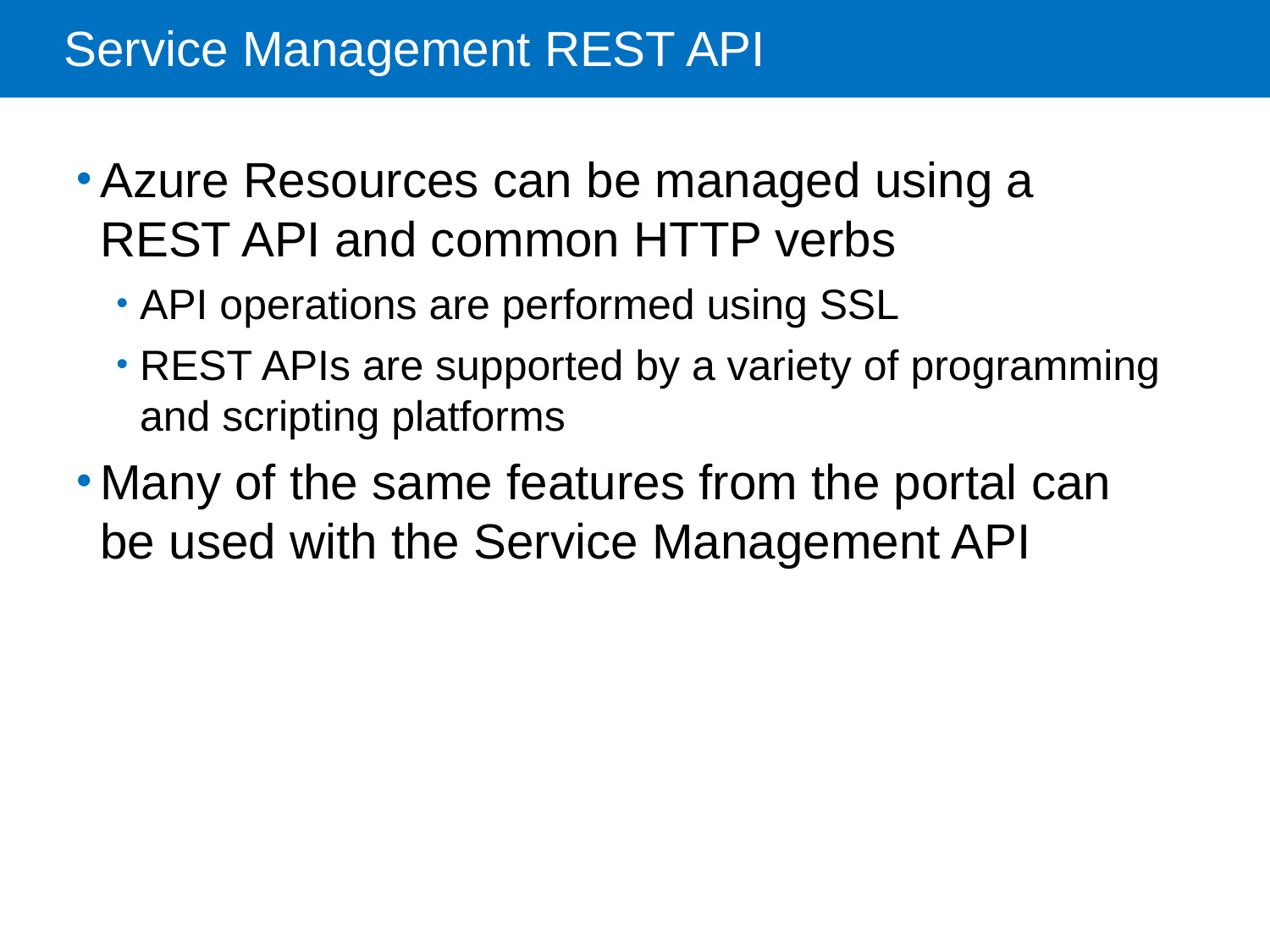

# Service Management REST API
Azure Resources can be managed using a REST API and common HTTP verbs
API operations are performed using SSL
REST APIs are supported by a variety of programming and scripting platforms
Many of the same features from the portal can be used with the Service Management API